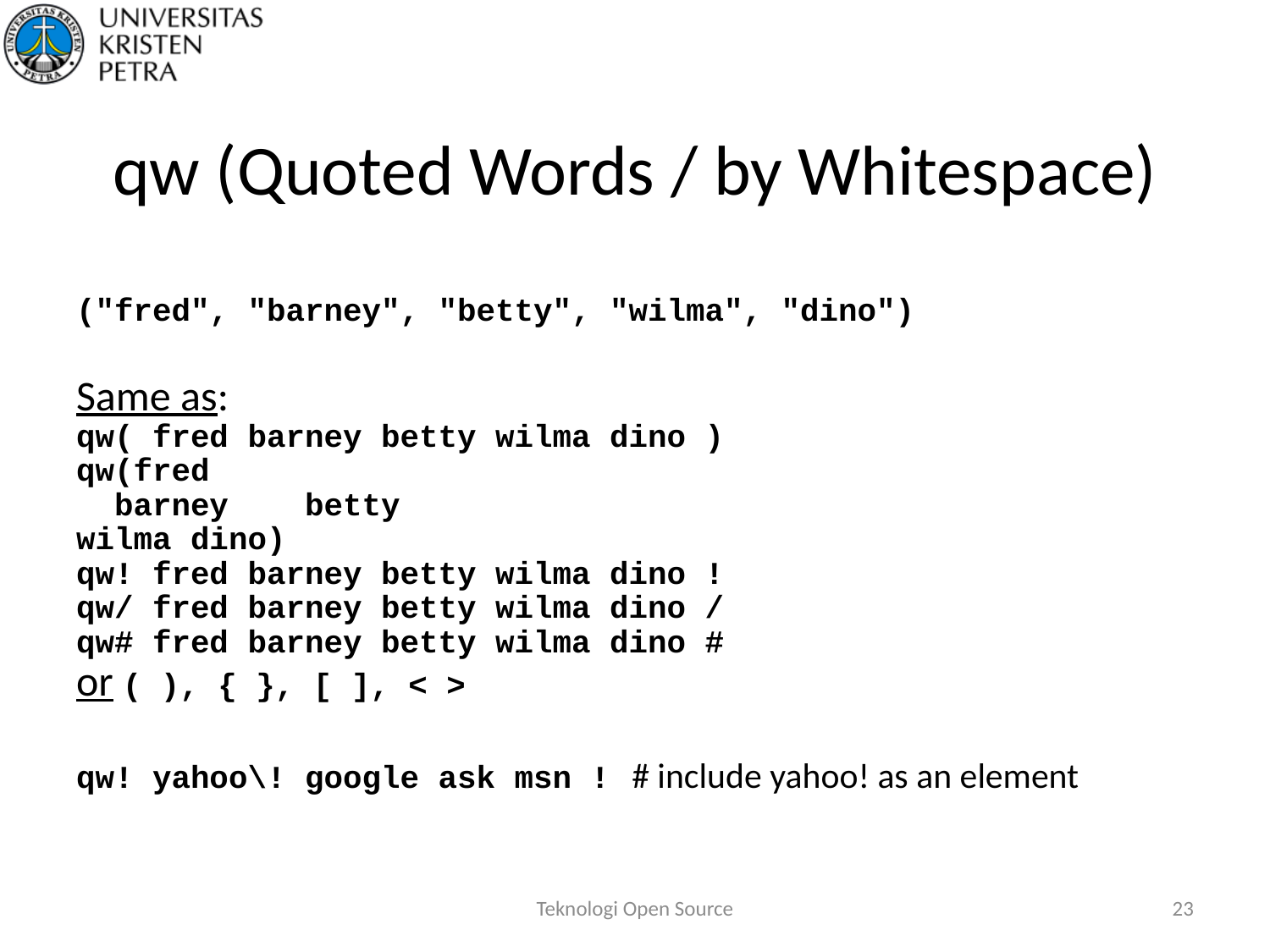

# qw (Quoted Words / by Whitespace)

("fred", "barney", "betty", "wilma", "dino")

Same as:
qw( fred barney betty wilma dino )
qw(fred
  barney    betty
wilma dino)
qw! fred barney betty wilma dino !
qw/ fred barney betty wilma dino /
qw# fred barney betty wilma dino #
or ( ), { }, [ ], < >

qw! yahoo\! google ask msn !	# include yahoo! as an element

Teknologi Open Source
23